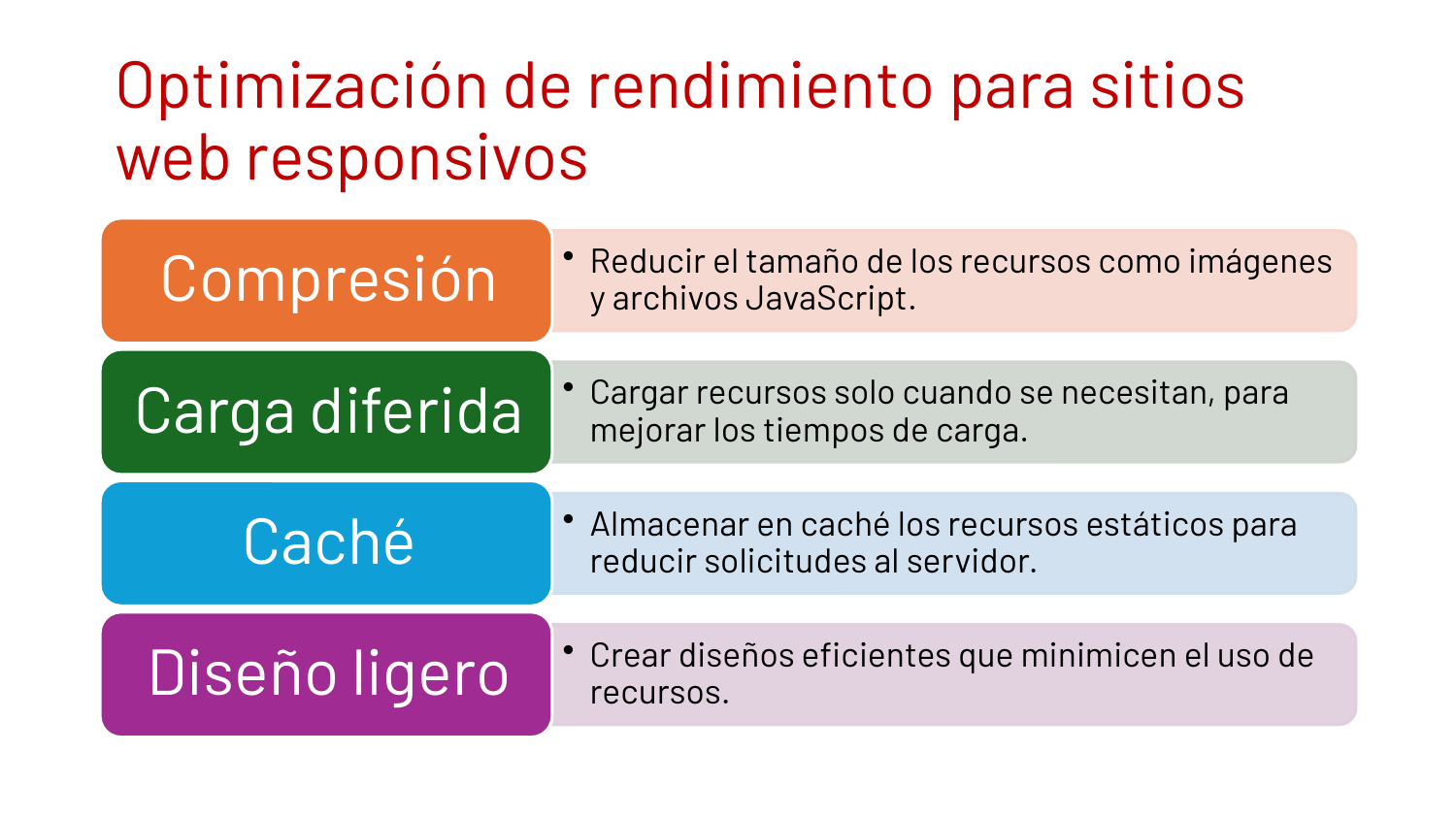

# Optimización de rendimiento para sitios web responsivos
Reducir el tamaño de los recursos como imágenes y archivos JavaScript.
Compresión
Cargar recursos solo cuando se necesitan, para mejorar los tiempos de carga.
Carga diferida
Almacenar en caché los recursos estáticos para reducir solicitudes al servidor.
Caché
Crear diseños eficientes que minimicen el uso de recursos.
Diseño ligero